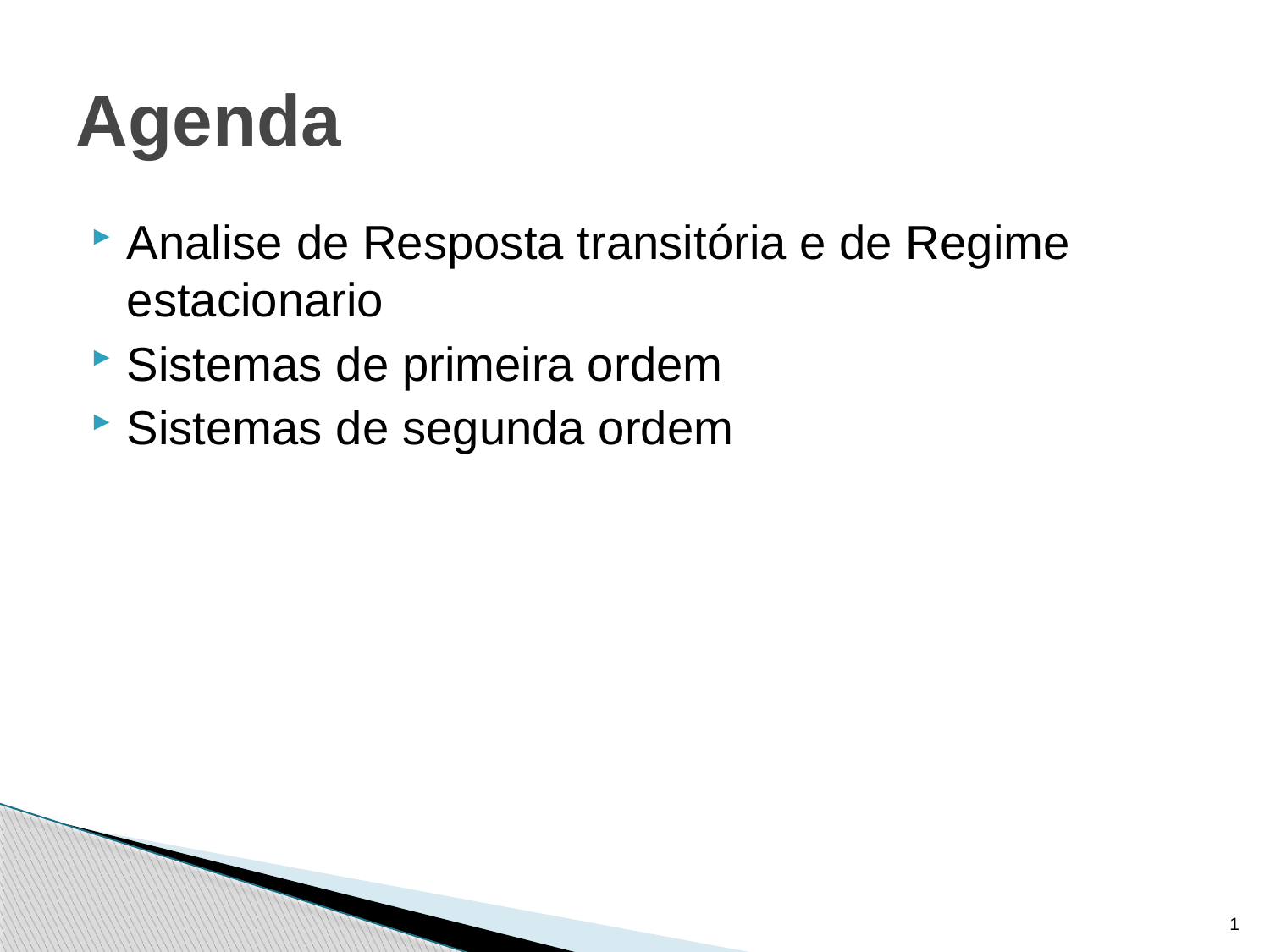

# Agenda
Analise de Resposta transitória e de Regime estacionario
Sistemas de primeira ordem
Sistemas de segunda ordem

1